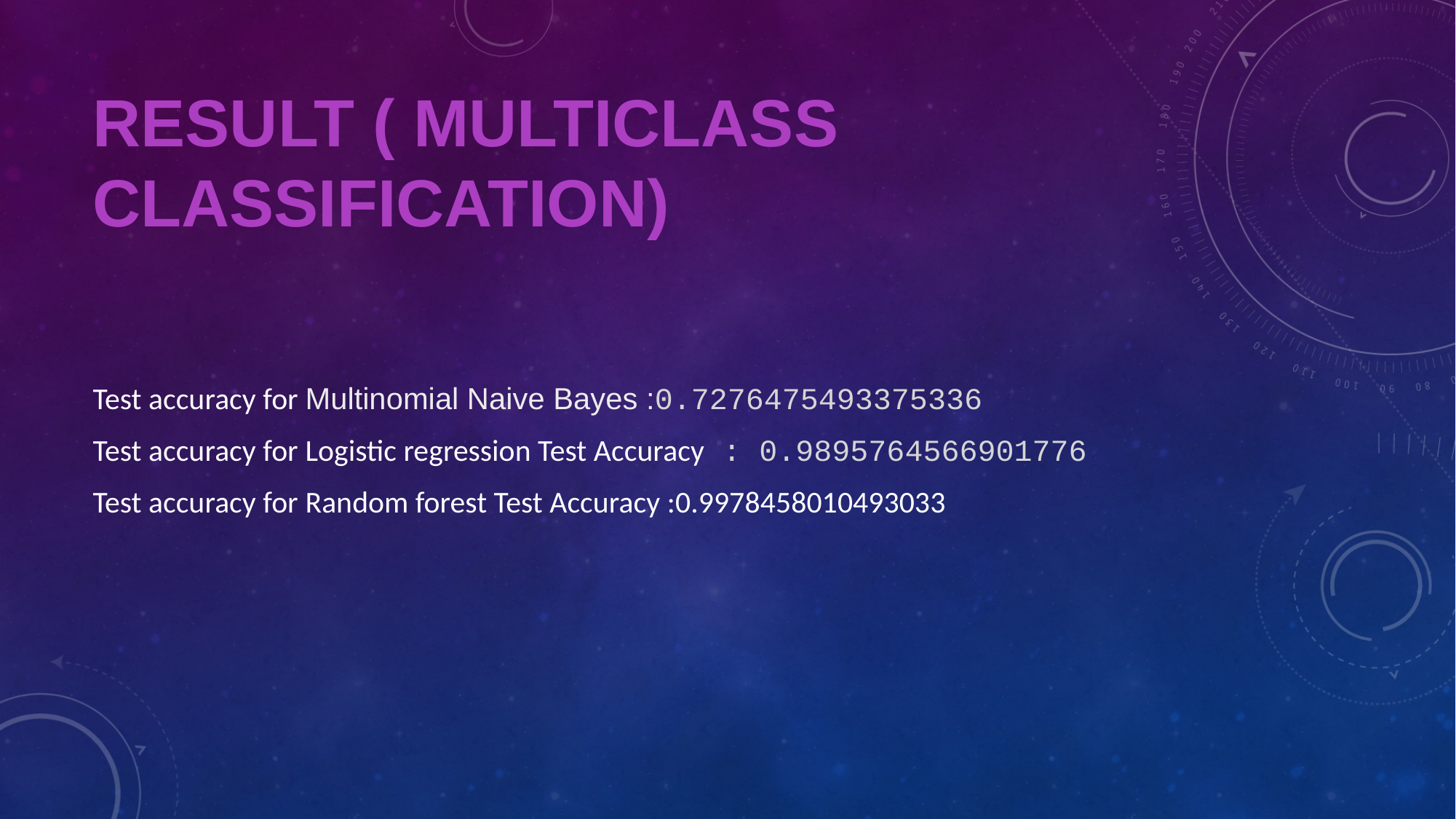

# Result ( Multiclass classification)

Test accuracy for Multinomial Naive Bayes :0.7276475493375336
Test accuracy for Logistic regression Test Accuracy : 0.9895764566901776
Test accuracy for Random forest Test Accuracy :0.9978458010493033